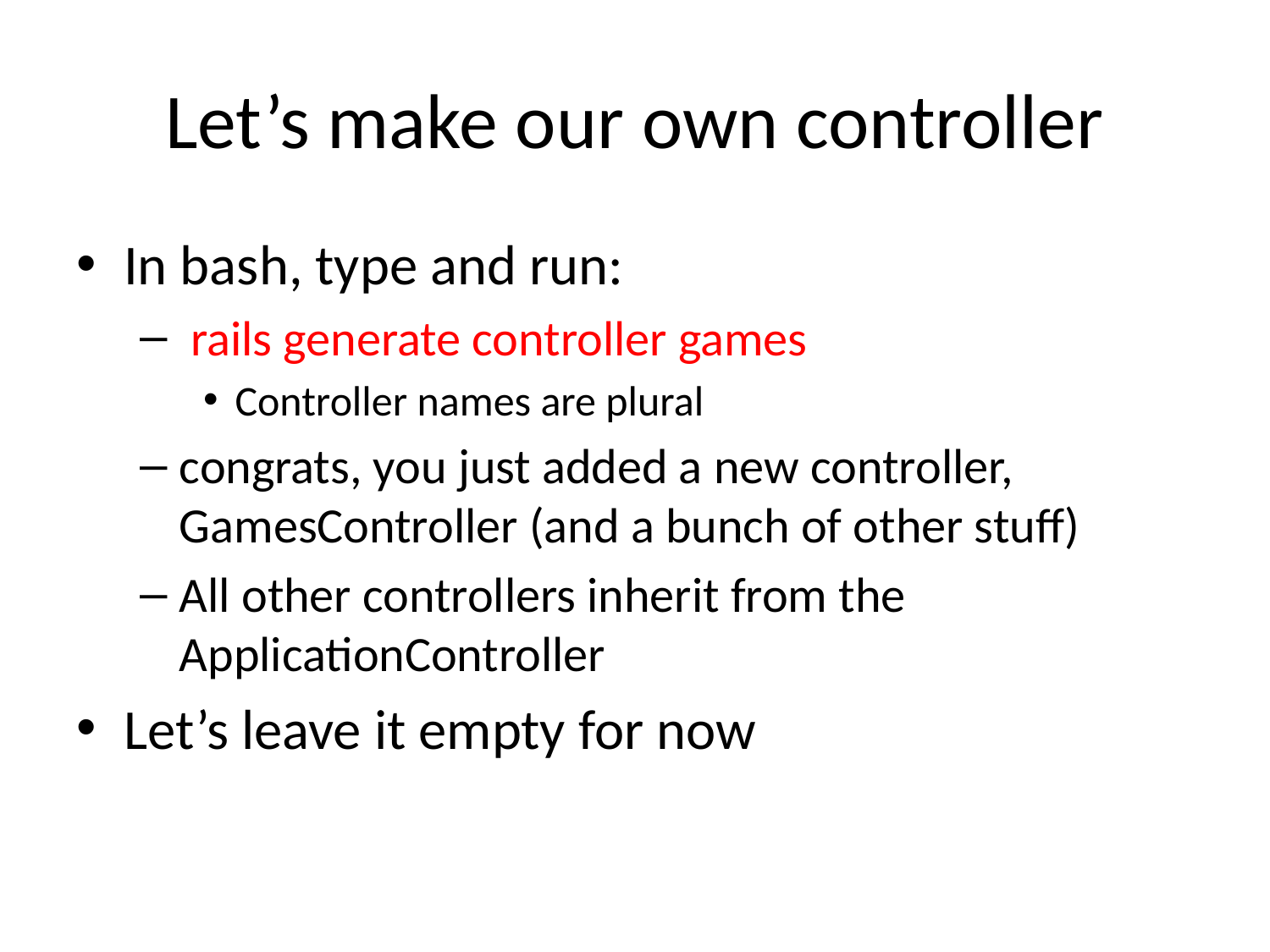

# Let’s make our own controller
In bash, type and run:
 rails generate controller games
Controller names are plural
congrats, you just added a new controller, GamesController (and a bunch of other stuff)
All other controllers inherit from the ApplicationController
Let’s leave it empty for now